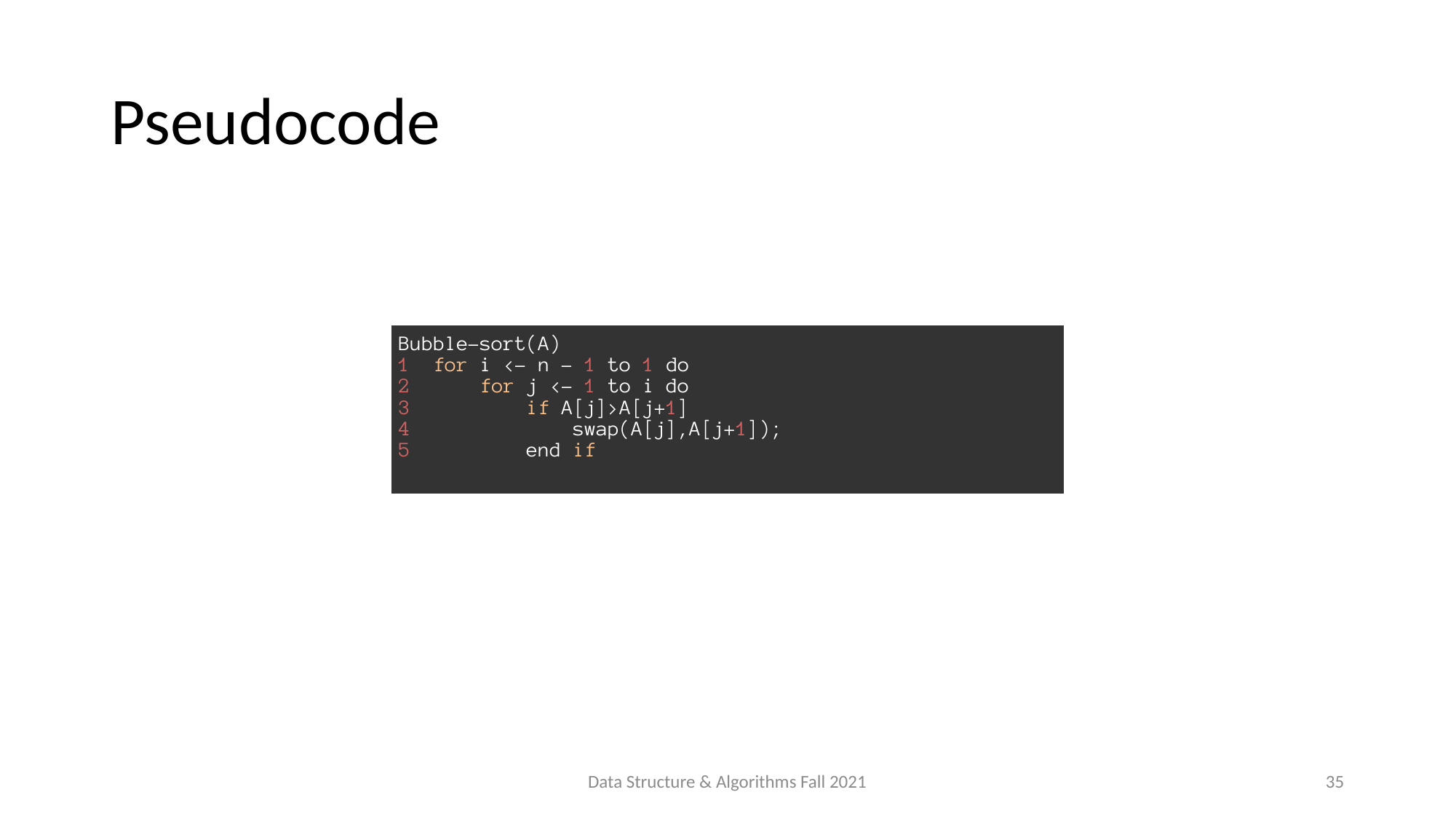

# Pseudocode

| Bubble-sort(A) 1  for i <- n - 1 to 1 do 2   for j <- 1 to i do 3       if A[j]>A[j+1] 4            swap(A[j],A[j+1]); 5          end if |
| --- |
Data Structure & Algorithms Fall 2021
35